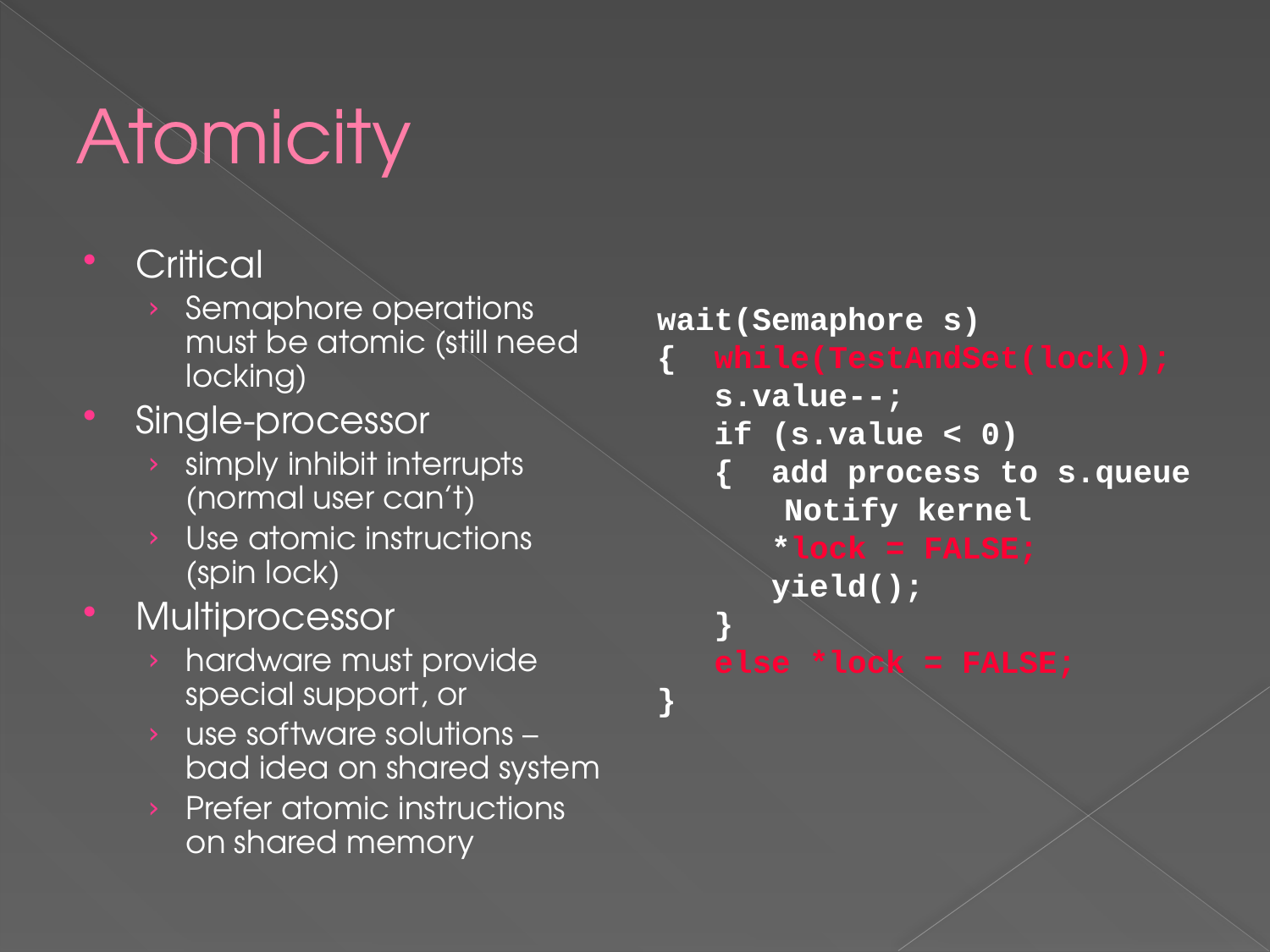

# Atomicity
Critical
Semaphore operations must be atomic (still need locking)
Single-processor
simply inhibit interrupts (normal user can’t)
Use atomic instructions (spin lock)
Multiprocessor
hardware must provide special support, or
use software solutions – bad idea on shared system
Prefer atomic instructions on shared memory

wait(Semaphore s)
{  while(TestAndSet(lock));
   s.value--;
   if (s.value < 0)
   {  add process to s.queue
	Notify kernel
      *lock = FALSE;
      yield();
   }
   else *lock = FALSE;
}